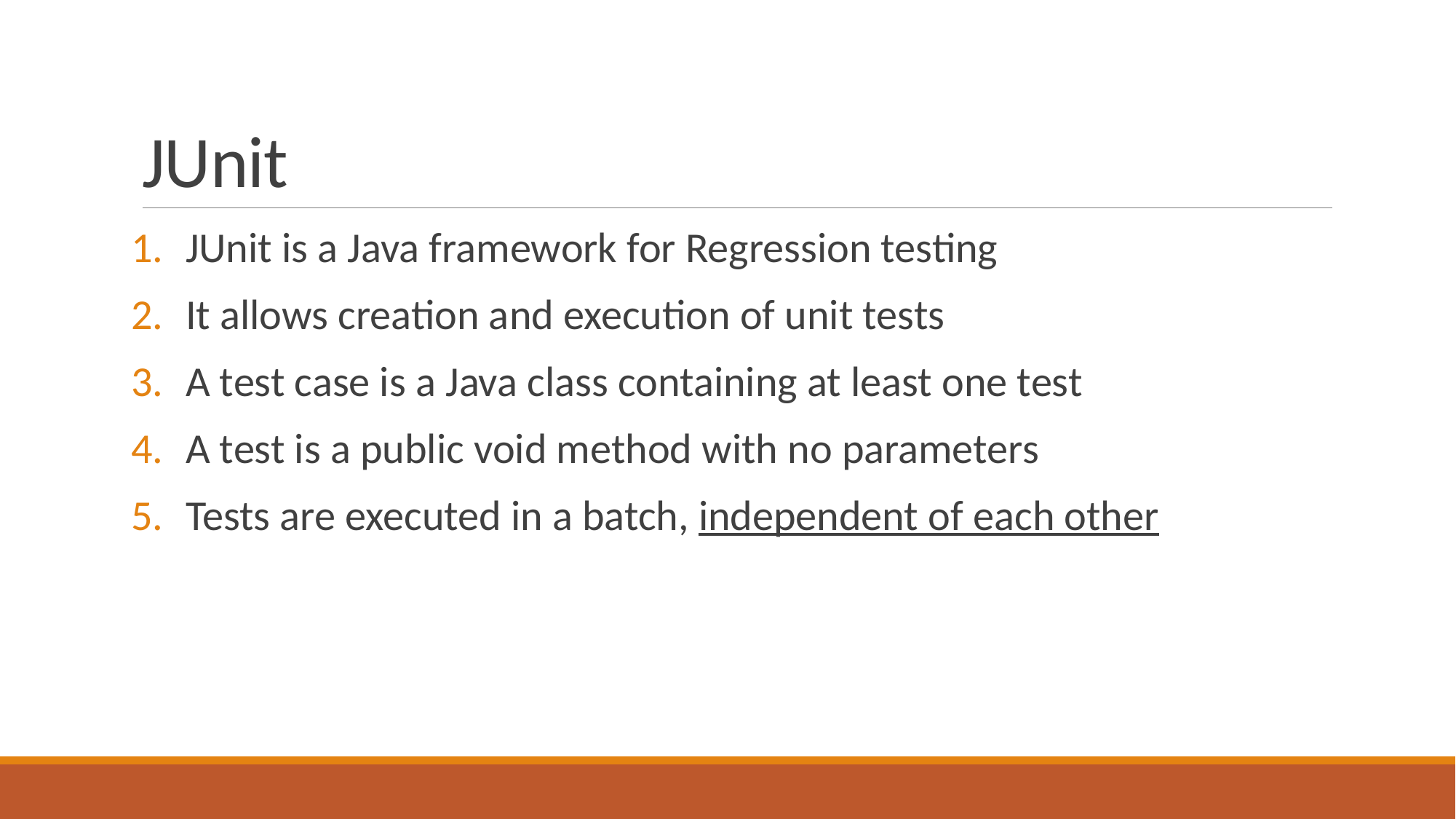

# JUnit
JUnit is a Java framework for Regression testing
It allows creation and execution of unit tests
A test case is a Java class containing at least one test
A test is a public void method with no parameters
Tests are executed in a batch, independent of each other